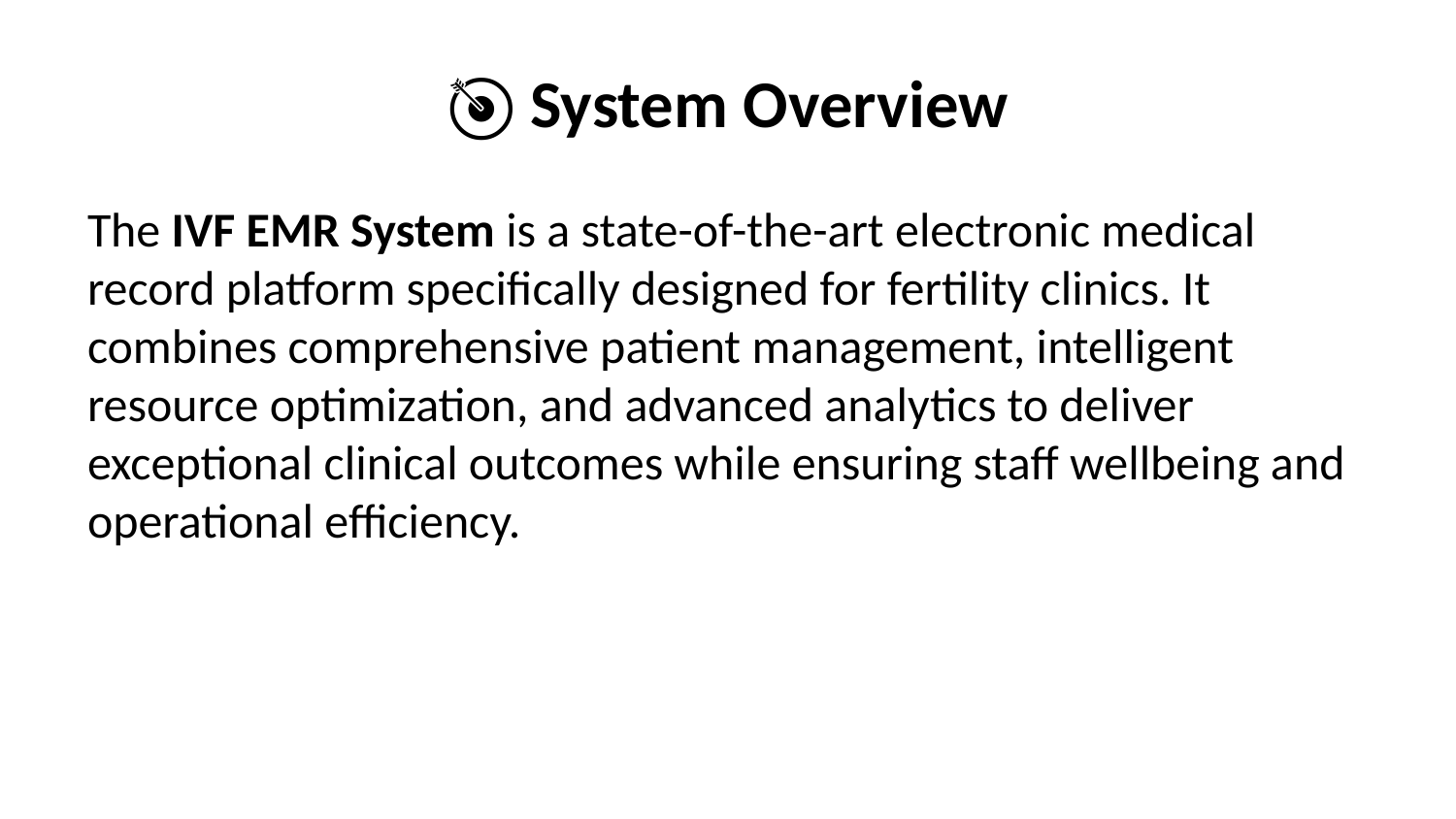

# 🎯 System Overview
The IVF EMR System is a state-of-the-art electronic medical record platform specifically designed for fertility clinics. It combines comprehensive patient management, intelligent resource optimization, and advanced analytics to deliver exceptional clinical outcomes while ensuring staff wellbeing and operational efficiency.